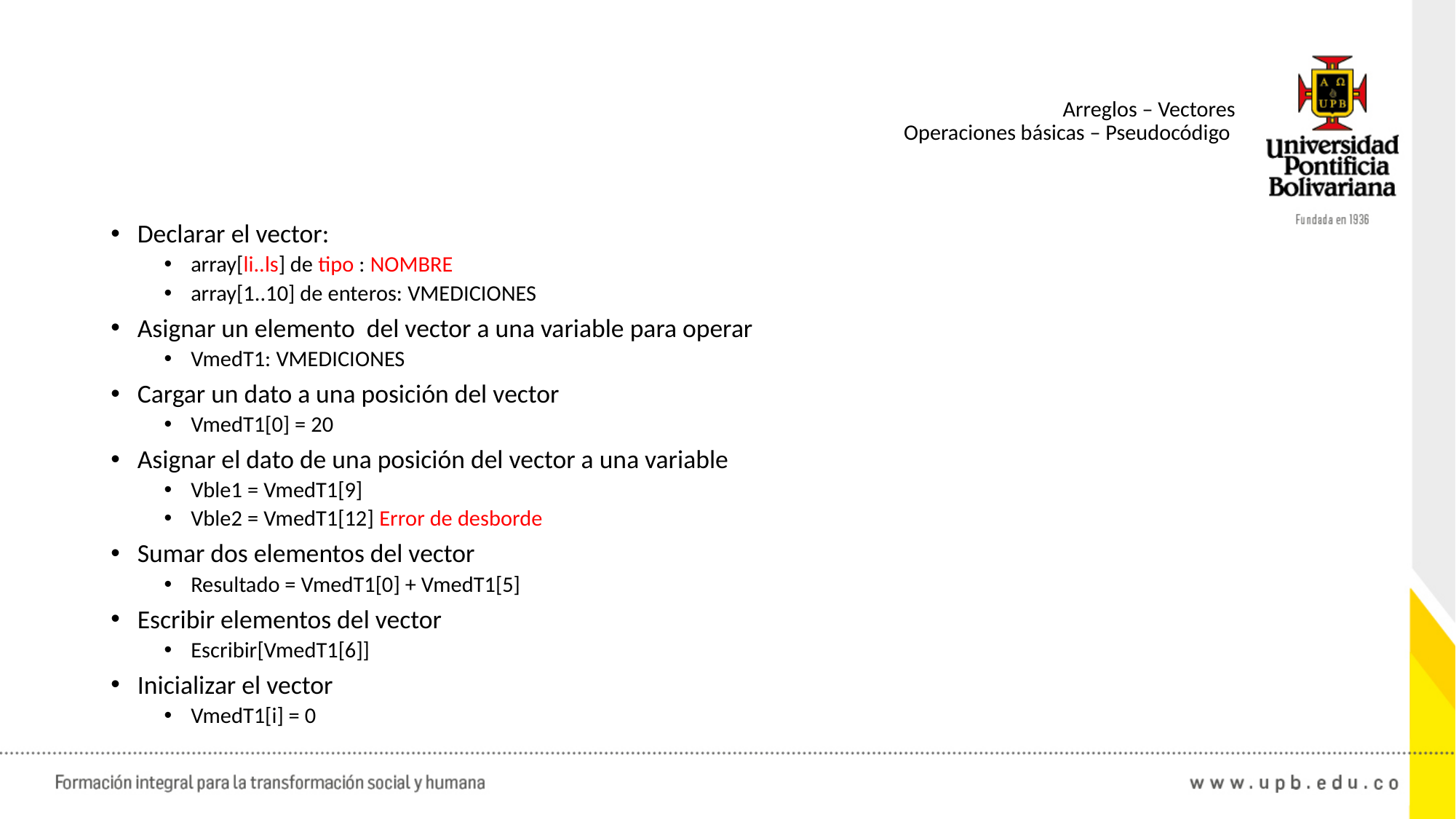

# Arreglos – Vectores Operaciones básicas – Pseudocódigo
Declarar el vector:
array[li..ls] de tipo : NOMBRE
array[1..10] de enteros: VMEDICIONES
Asignar un elemento  del vector a una variable para operar
VmedT1: VMEDICIONES
Cargar un dato a una posición del vector
VmedT1[0] = 20
Asignar el dato de una posición del vector a una variable
Vble1 = VmedT1[9]
Vble2 = VmedT1[12] Error de desborde
Sumar dos elementos del vector
Resultado = VmedT1[0] + VmedT1[5]
Escribir elementos del vector
Escribir[VmedT1[6]]
Inicializar el vector
VmedT1[i] = 0